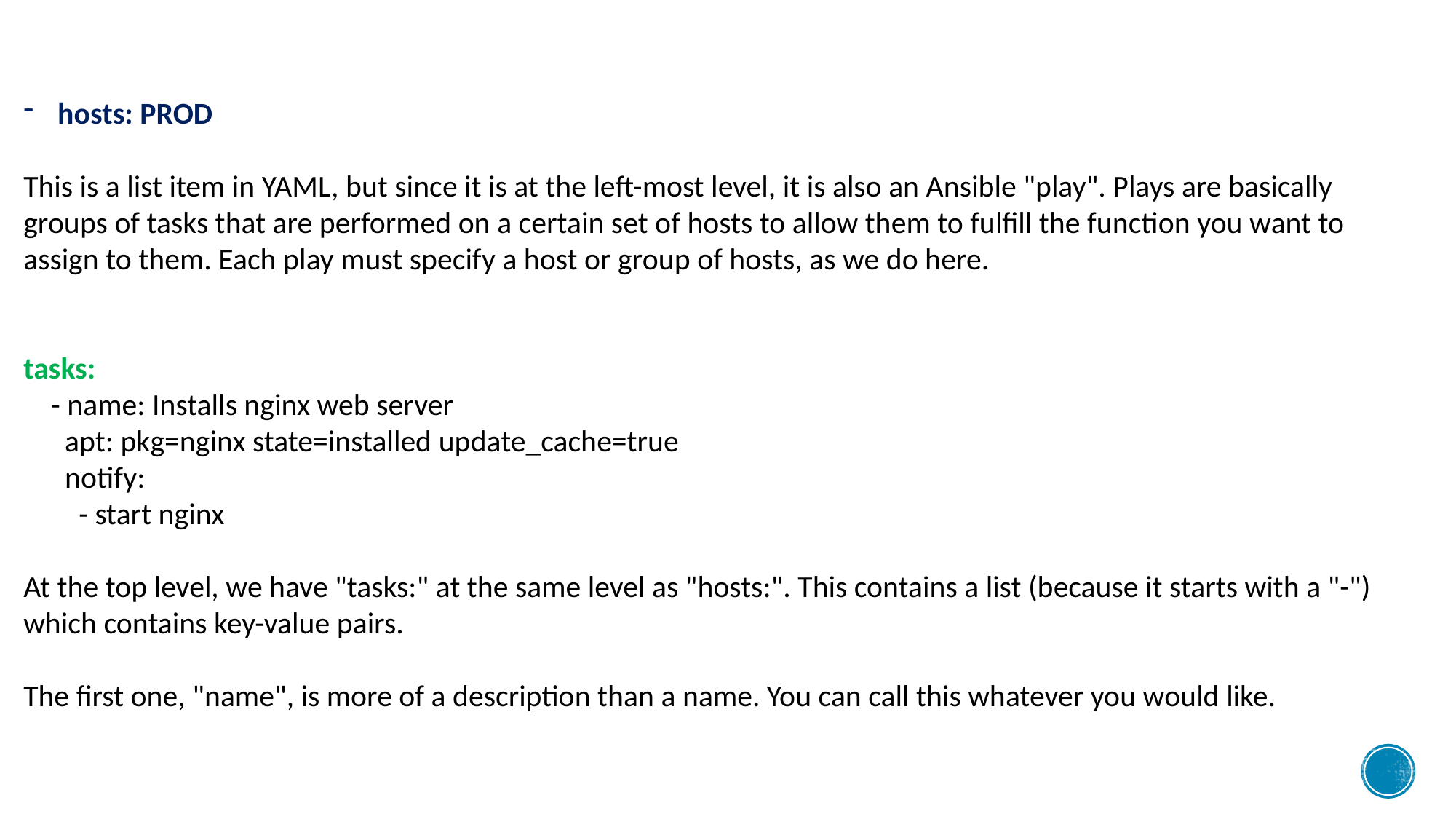

hosts: PROD

This is a list item in YAML, but since it is at the left-most level, it is also an Ansible "play". Plays are basically groups of tasks that are performed on a certain set of hosts to allow them to fulfill the function you want to assign to them. Each play must specify a host or group of hosts, as we do here.

tasks:
    - name: Installs nginx web server
      apt: pkg=nginx state=installed update_cache=true
      notify:
        - start nginx

At the top level, we have "tasks:" at the same level as "hosts:". This contains a list (because it starts with a "-") which contains key-value pairs.

The first one, "name", is more of a description than a name. You can call this whatever you would like.